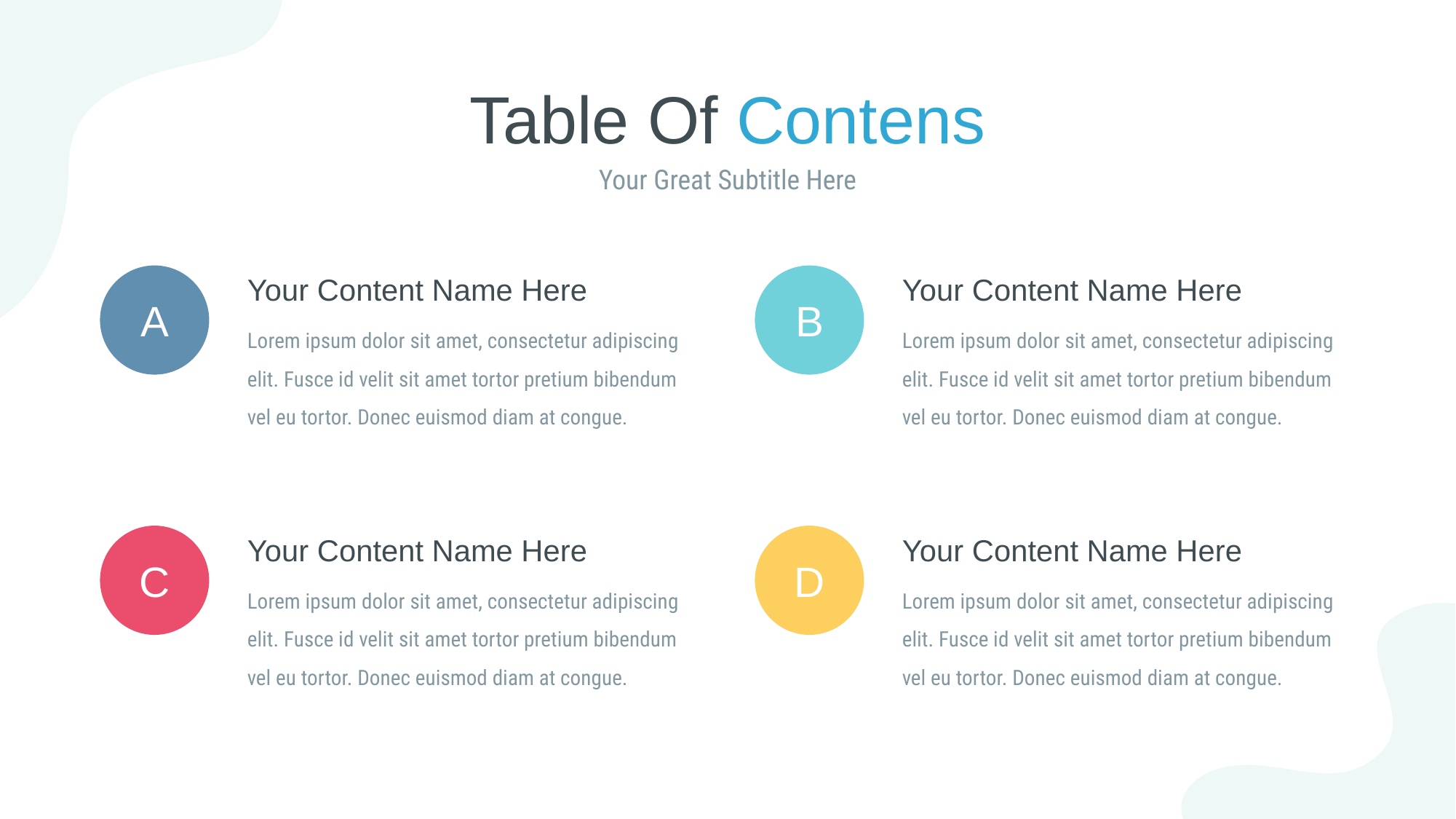

Table Of Contens
Your Great Subtitle Here
A
Your Content Name Here
Lorem ipsum dolor sit amet, consectetur adipiscing elit. Fusce id velit sit amet tortor pretium bibendum vel eu tortor. Donec euismod diam at congue.
B
Your Content Name Here
Lorem ipsum dolor sit amet, consectetur adipiscing elit. Fusce id velit sit amet tortor pretium bibendum vel eu tortor. Donec euismod diam at congue.
C
Your Content Name Here
Lorem ipsum dolor sit amet, consectetur adipiscing elit. Fusce id velit sit amet tortor pretium bibendum vel eu tortor. Donec euismod diam at congue.
D
Your Content Name Here
Lorem ipsum dolor sit amet, consectetur adipiscing elit. Fusce id velit sit amet tortor pretium bibendum vel eu tortor. Donec euismod diam at congue.